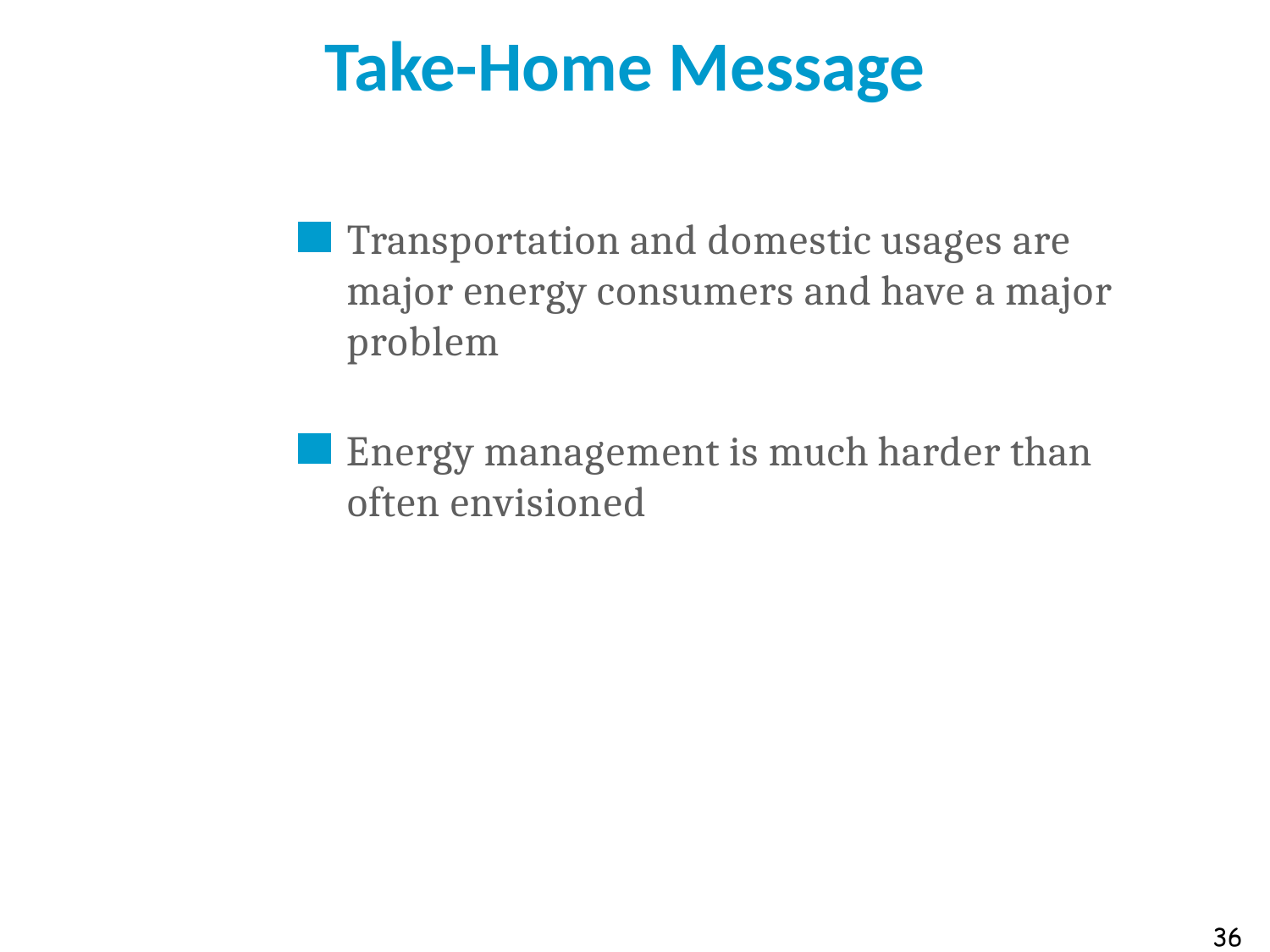

# Take-Home Message

Transportation and domestic usages are major energy consumers and have a major problem
Energy management is much harder than often envisioned

36